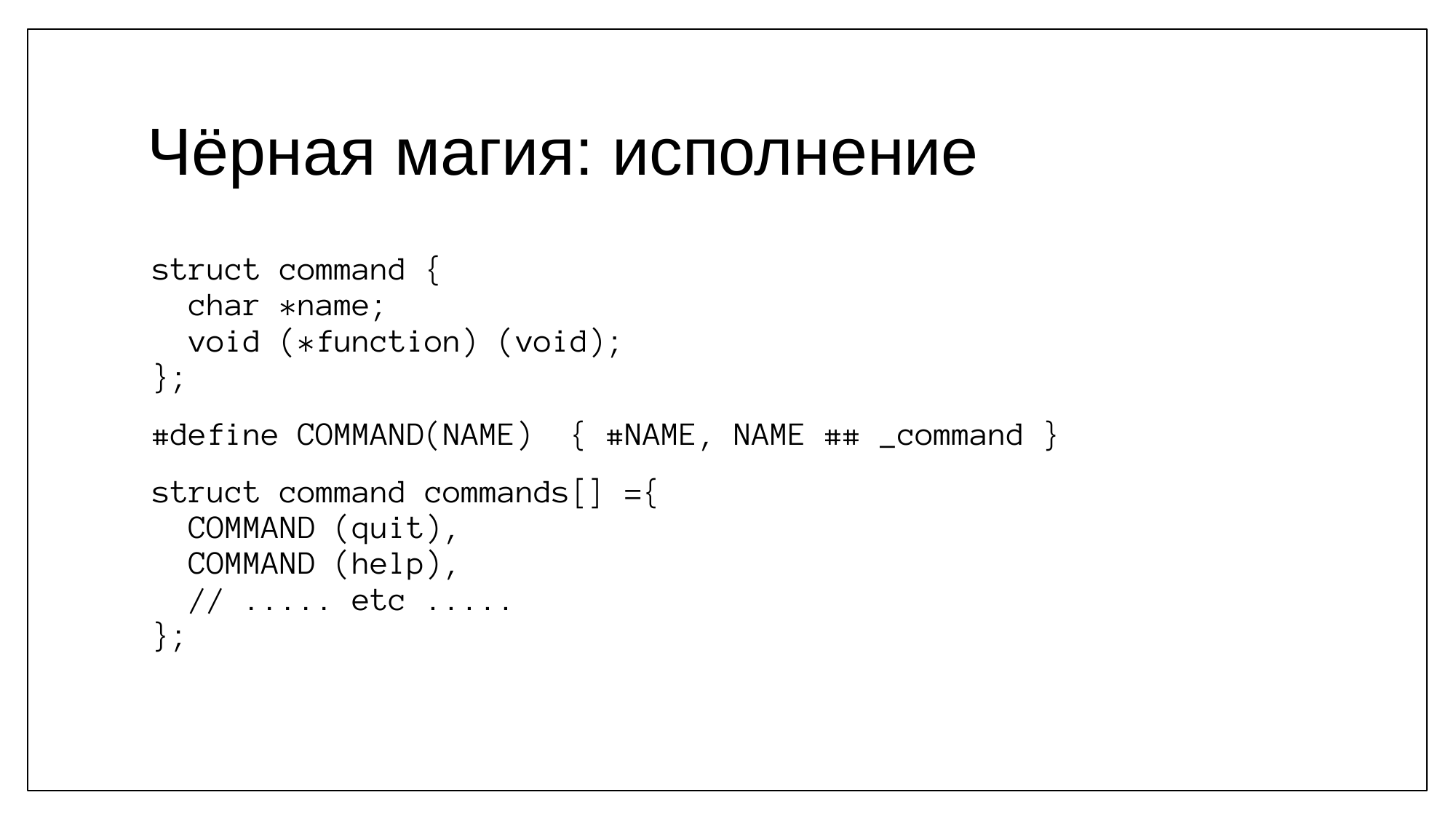

# Чёрная магия: исполнение
struct command {
  char *name;
  void (*function) (void);
};
#define COMMAND(NAME)  { #NAME, NAME ## _command }
struct command commands[] ={
  COMMAND (quit),
  COMMAND (help),
  // ..... etc .....
};